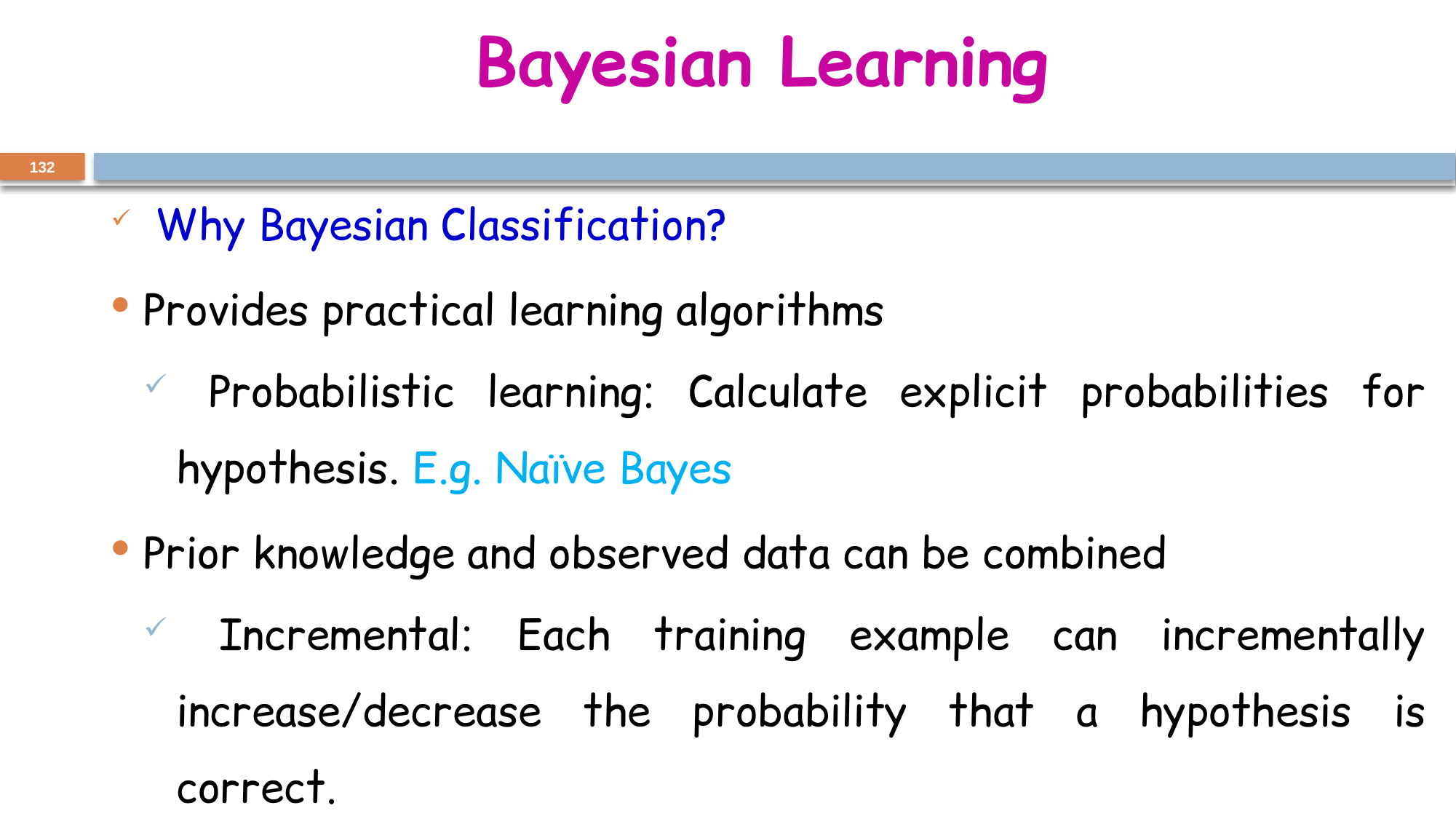

# Bayesian Learning
132
 Why Bayesian Classification?
Provides practical learning algorithms
 Probabilistic learning: Calculate explicit probabilities for hypothesis. E.g. Naïve Bayes
Prior knowledge and observed data can be combined
 Incremental: Each training example can incrementally increase/decrease the probability that a hypothesis is correct.